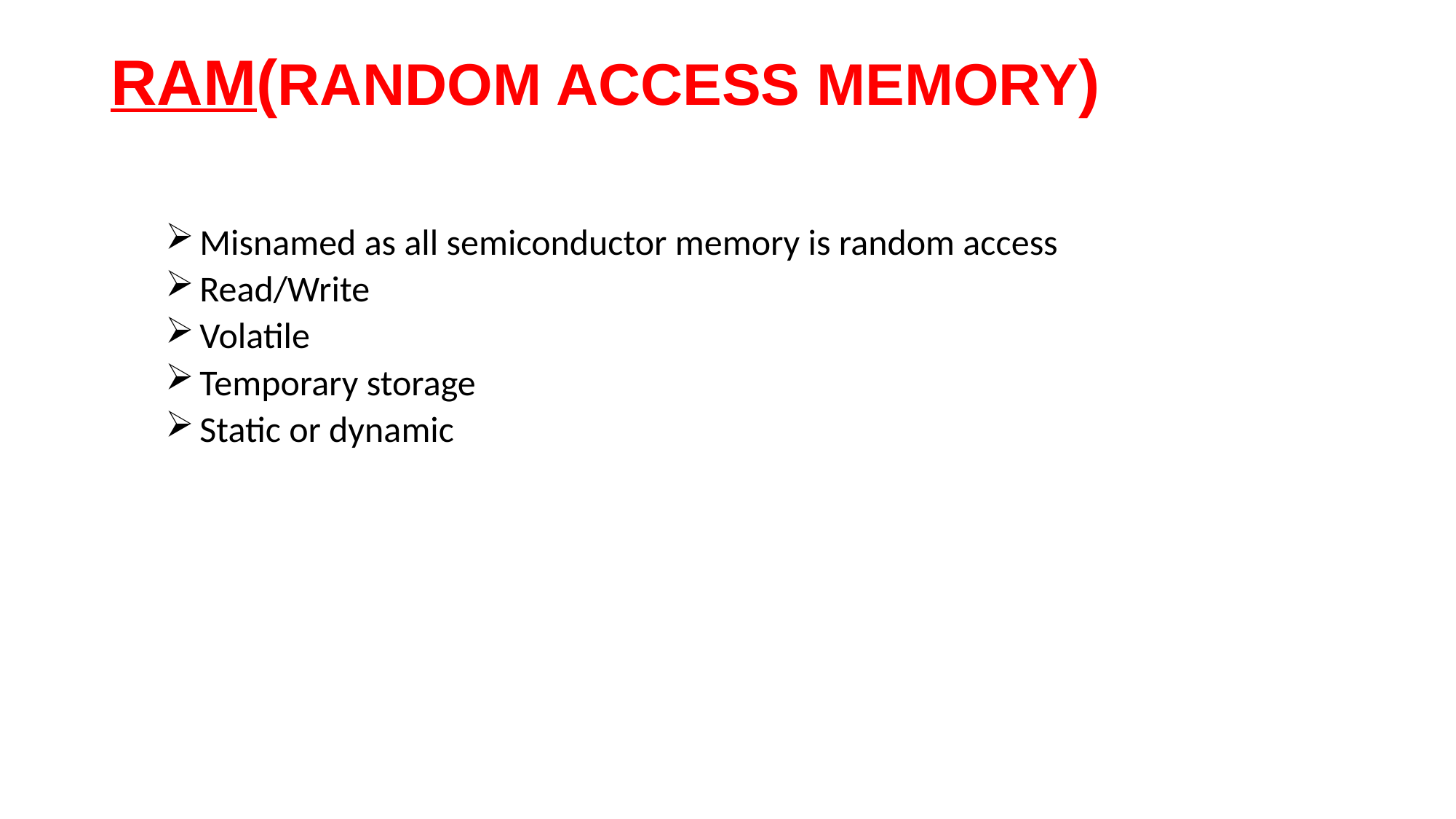

# RAM(RANDOM ACCESS MEMORY)
Misnamed as all semiconductor memory is random access
Read/Write
Volatile
Temporary storage
Static or dynamic